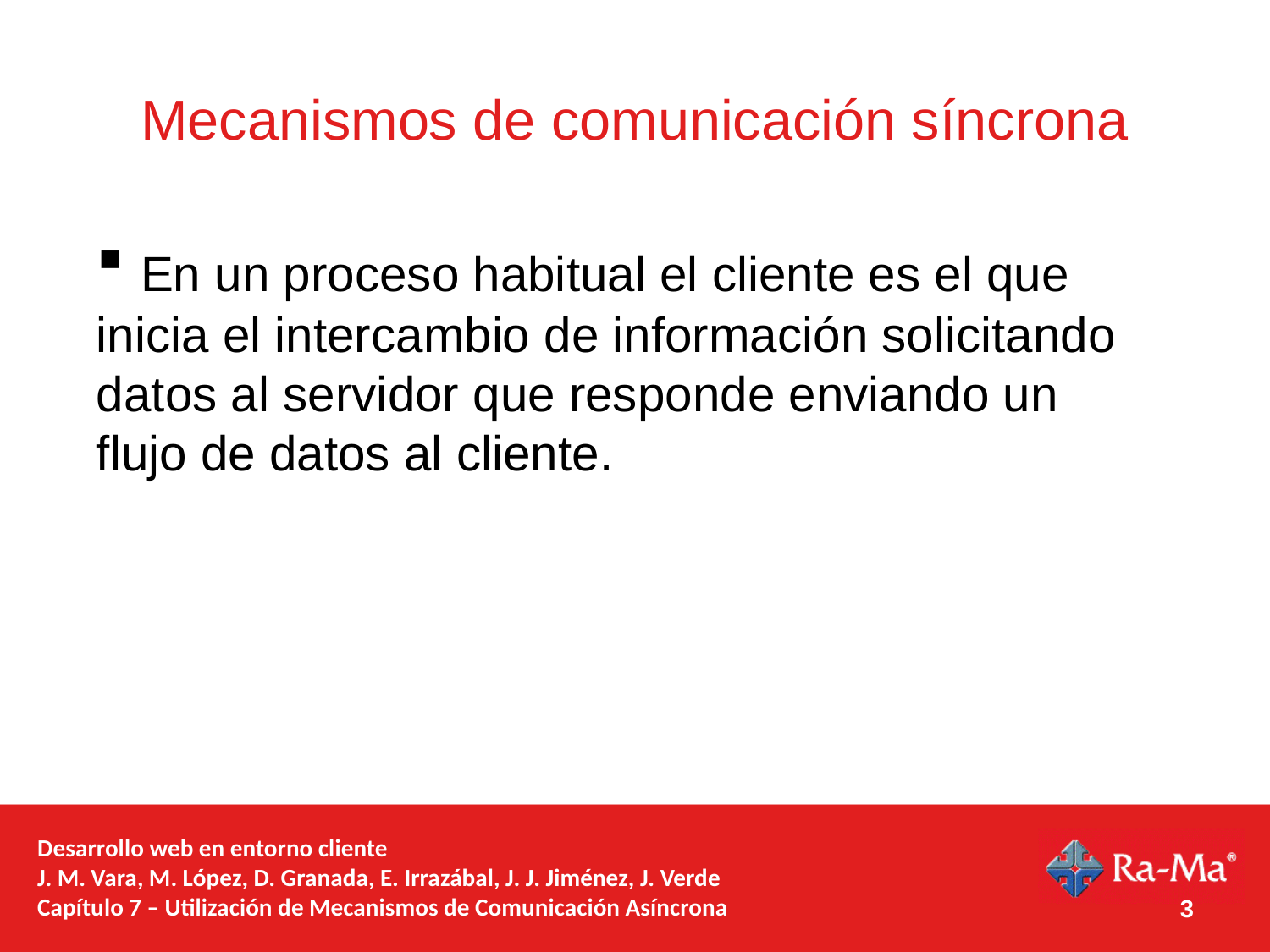

# Mecanismos de comunicación síncrona
 En un proceso habitual el cliente es el que inicia el intercambio de información solicitando datos al servidor que responde enviando un flujo de datos al cliente.

Desarrollo web en entorno cliente
J. M. Vara, M. López, D. Granada, E. Irrazábal, J. J. Jiménez, J. Verde
Capítulo 7 – Utilización de Mecanismos de Comunicación Asíncrona
3